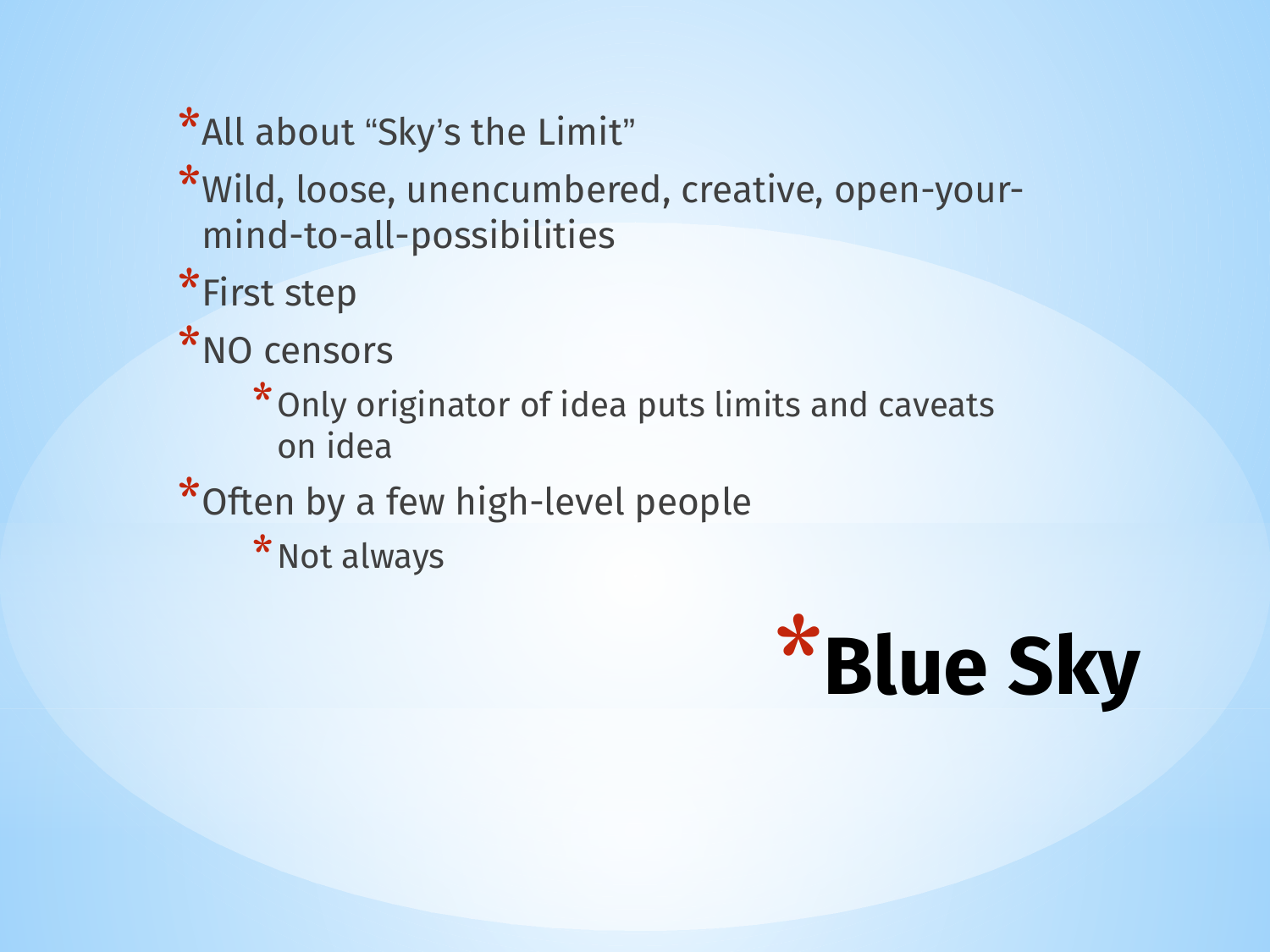

All about “Sky’s the Limit”
Wild, loose, unencumbered, creative, open-your-mind-to-all-possibilities
First step
NO censors
Only originator of idea puts limits and caveats on idea
Often by a few high-level people
Not always
# Blue Sky